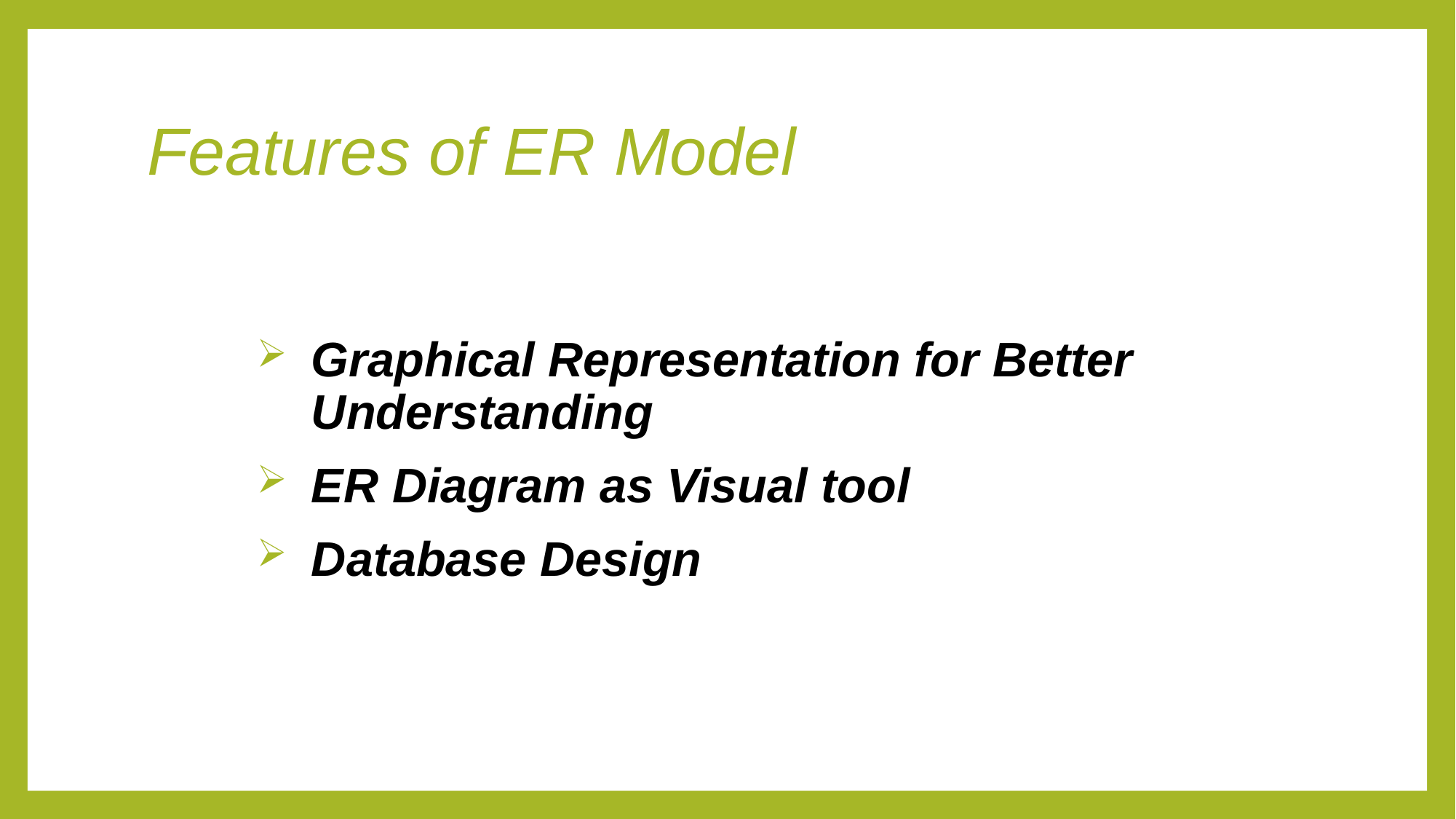

# Features of ER Model
Graphical Representation for Better Understanding
ER Diagram as Visual tool
Database Design